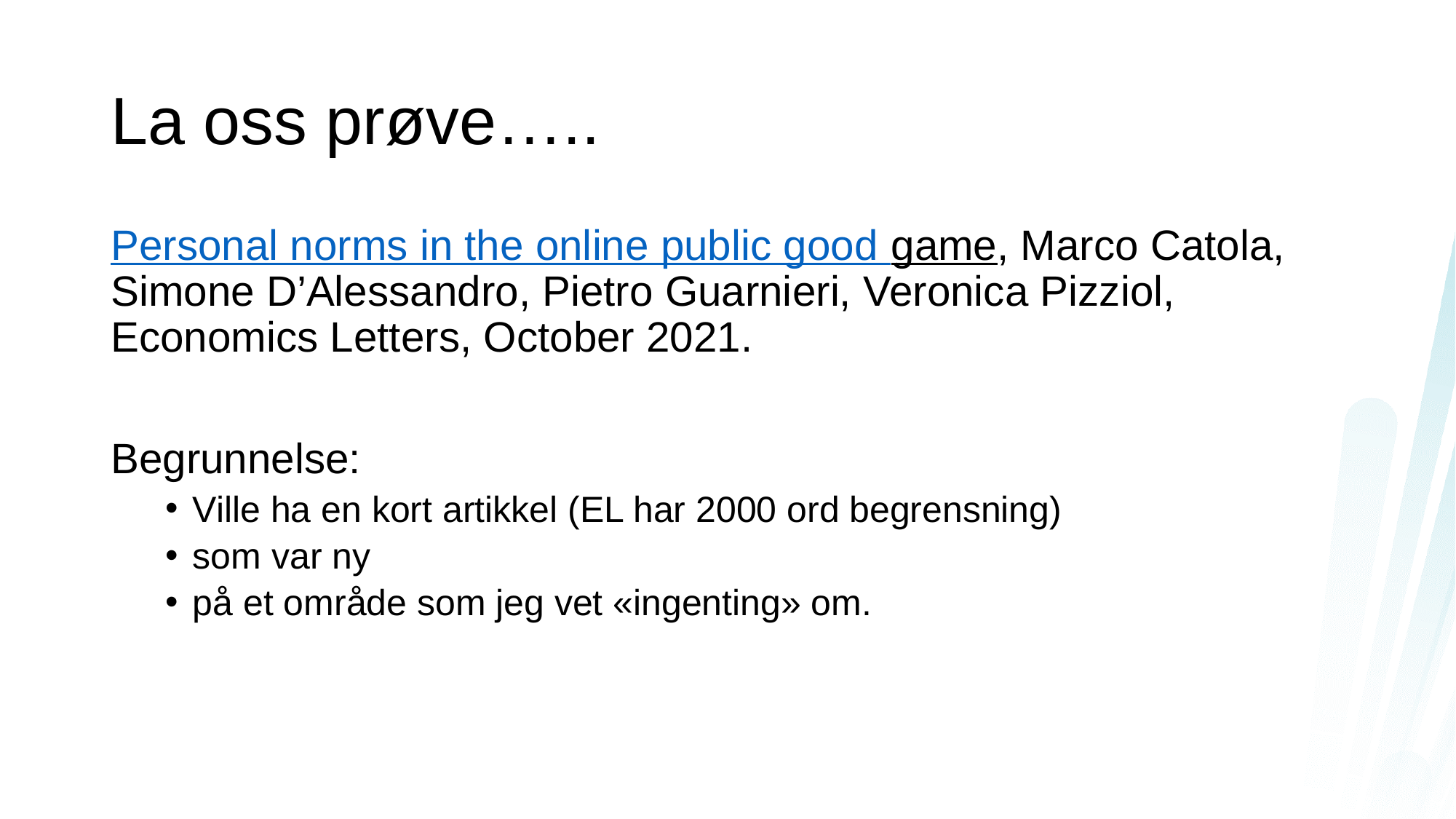

# La oss prøve…..
Personal norms in the online public good game, Marco Catola, Simone D’Alessandro, Pietro Guarnieri, Veronica Pizziol, Economics Letters, October 2021.

Begrunnelse:
Ville ha en kort artikkel (EL har 2000 ord begrensning)
som var ny
på et område som jeg vet «ingenting» om.